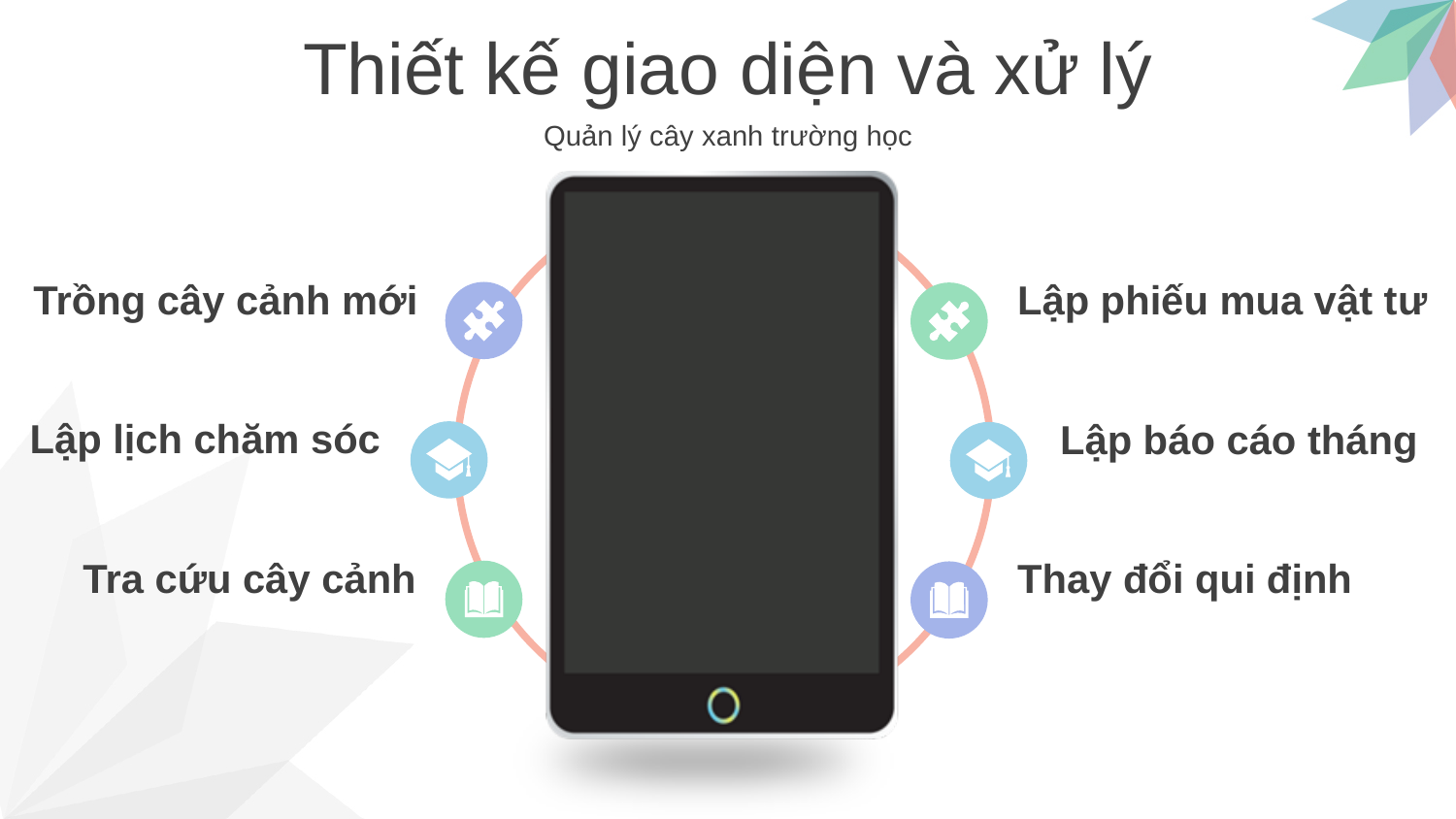

Thiết kế giao diện và xử lý
Quản lý cây xanh trường học
Trồng cây cảnh mới
Lập phiếu mua vật tư

Lập lịch chăm sóc
Lập báo cáo tháng

Tra cứu cây cảnh
Thay đổi qui định